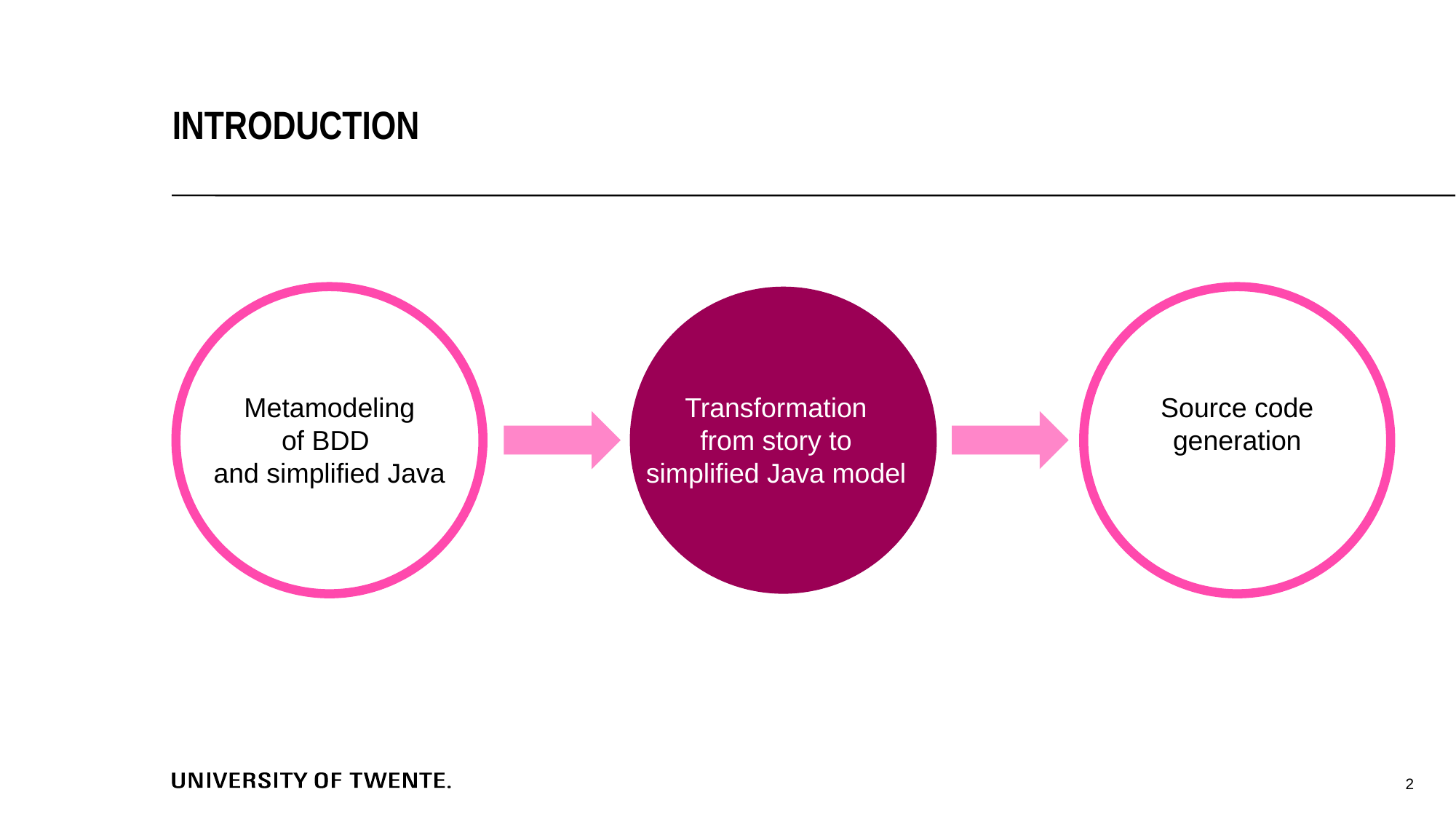

introduction

Metamodeling
of BDD
and simplified Java
Transformation
from story to
simplified Java model
Source code
generation

2